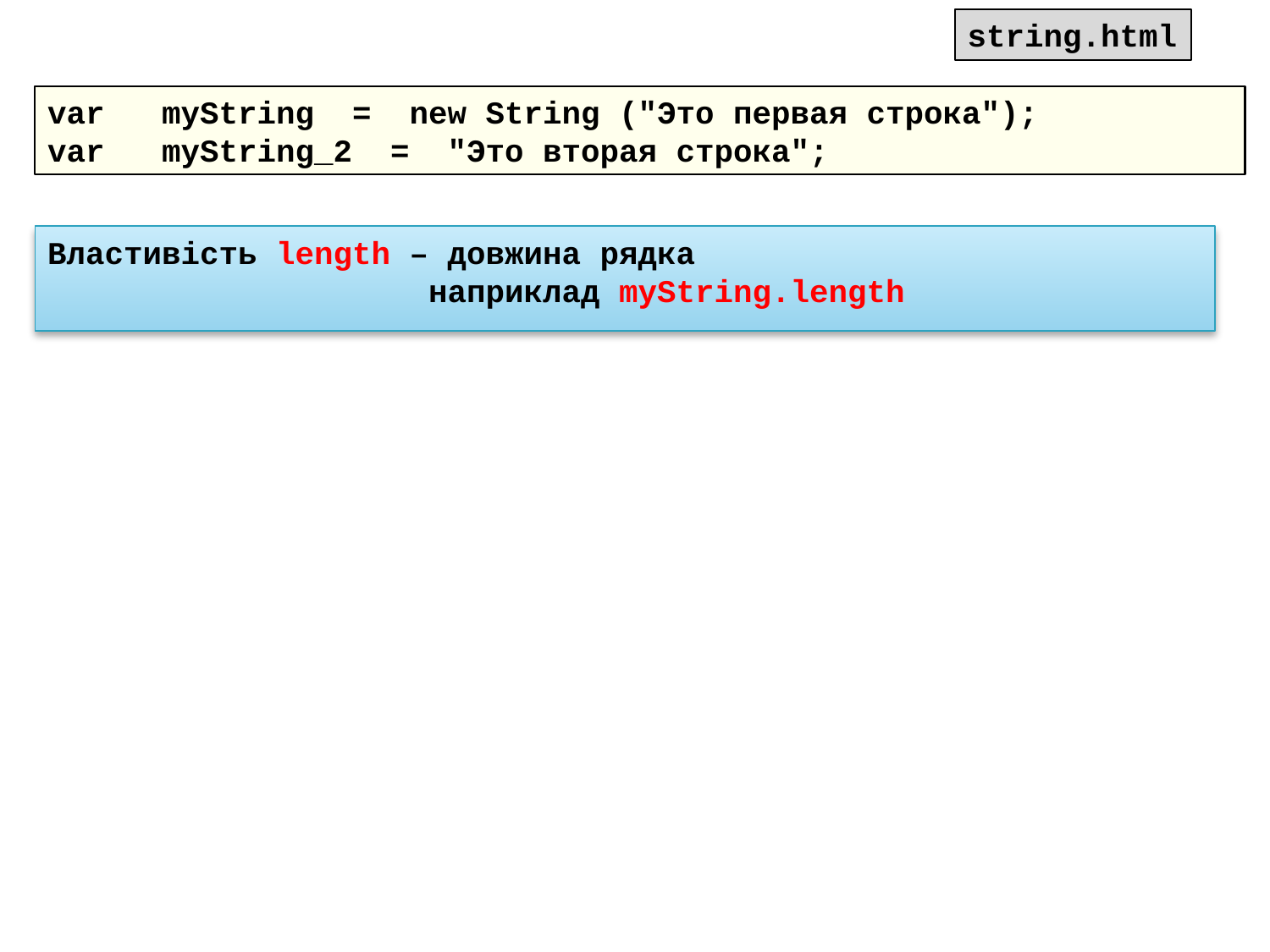

string.html
var   myString  =  new String ("Это первая строка");
var   myString_2  =  "Это вторая строка";
Властивість length – довжина рядка
                    наприклад myString.length